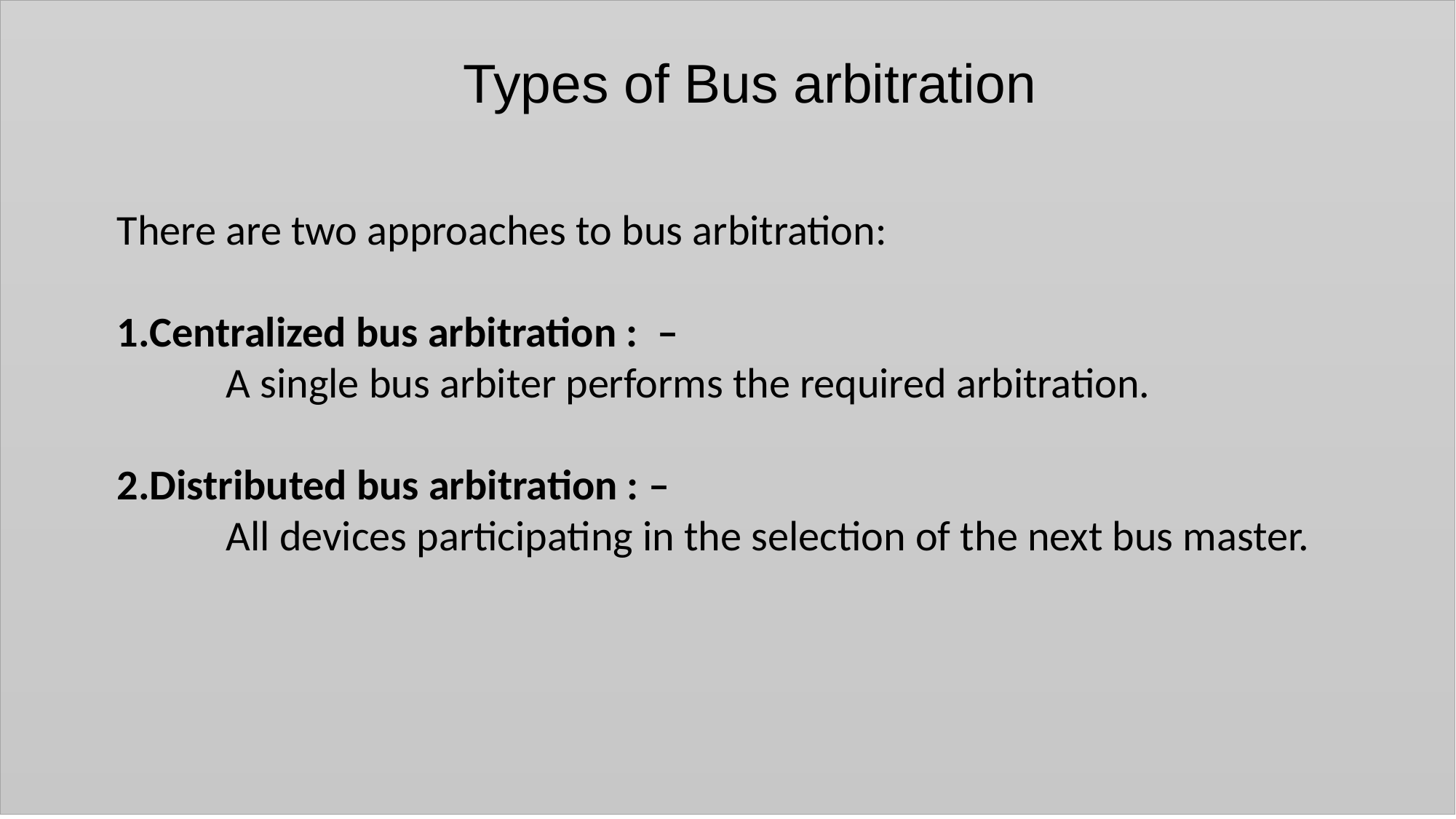

Types of Bus arbitration
There are two approaches to bus arbitration:

Centralized bus arbitration :  – 
	A single bus arbiter performs the required arbitration.
Distributed bus arbitration : – 
	All devices participating in the selection of the next bus master.